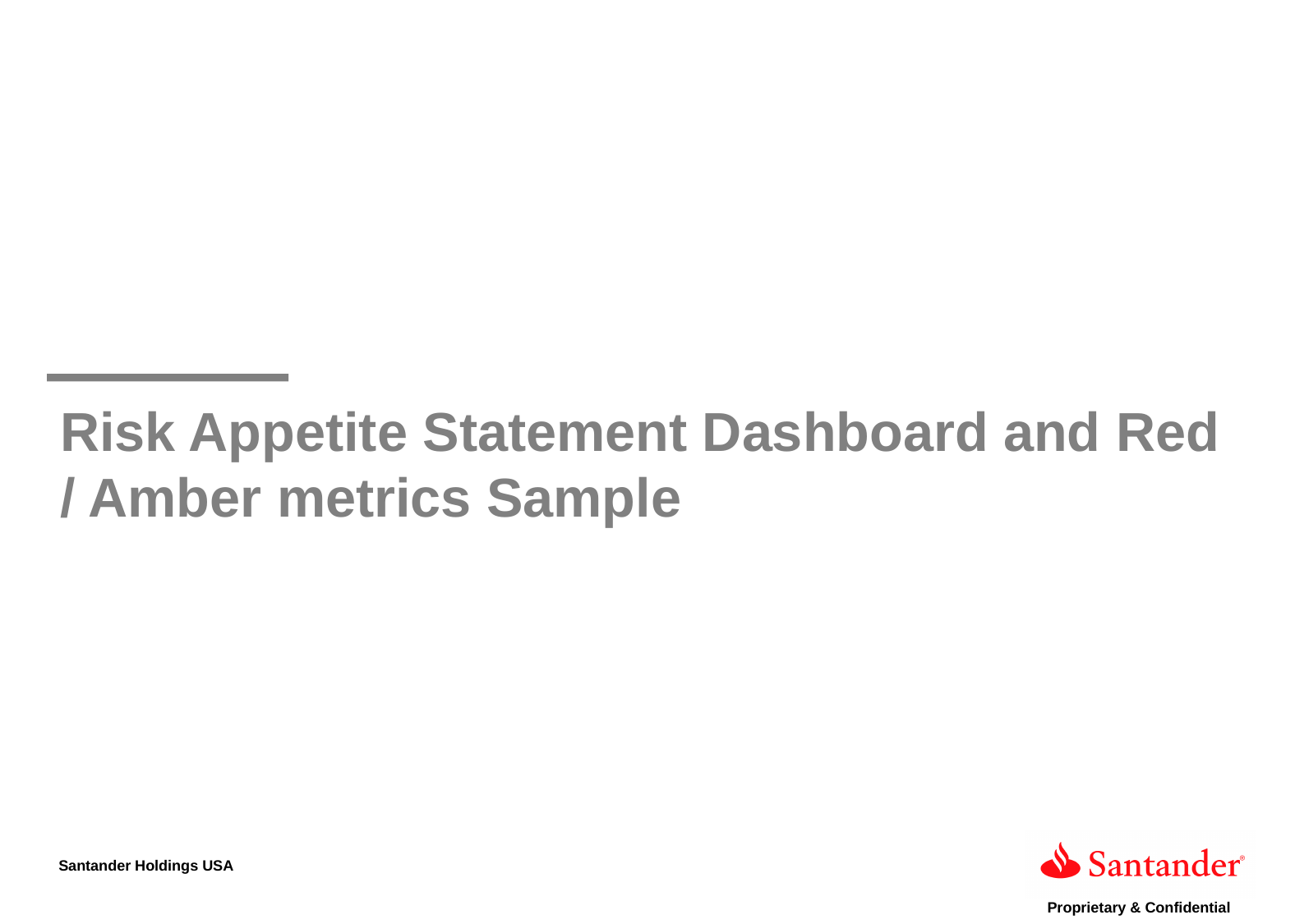

Risk Appetite Statement Dashboard and Red / Amber metrics Sample